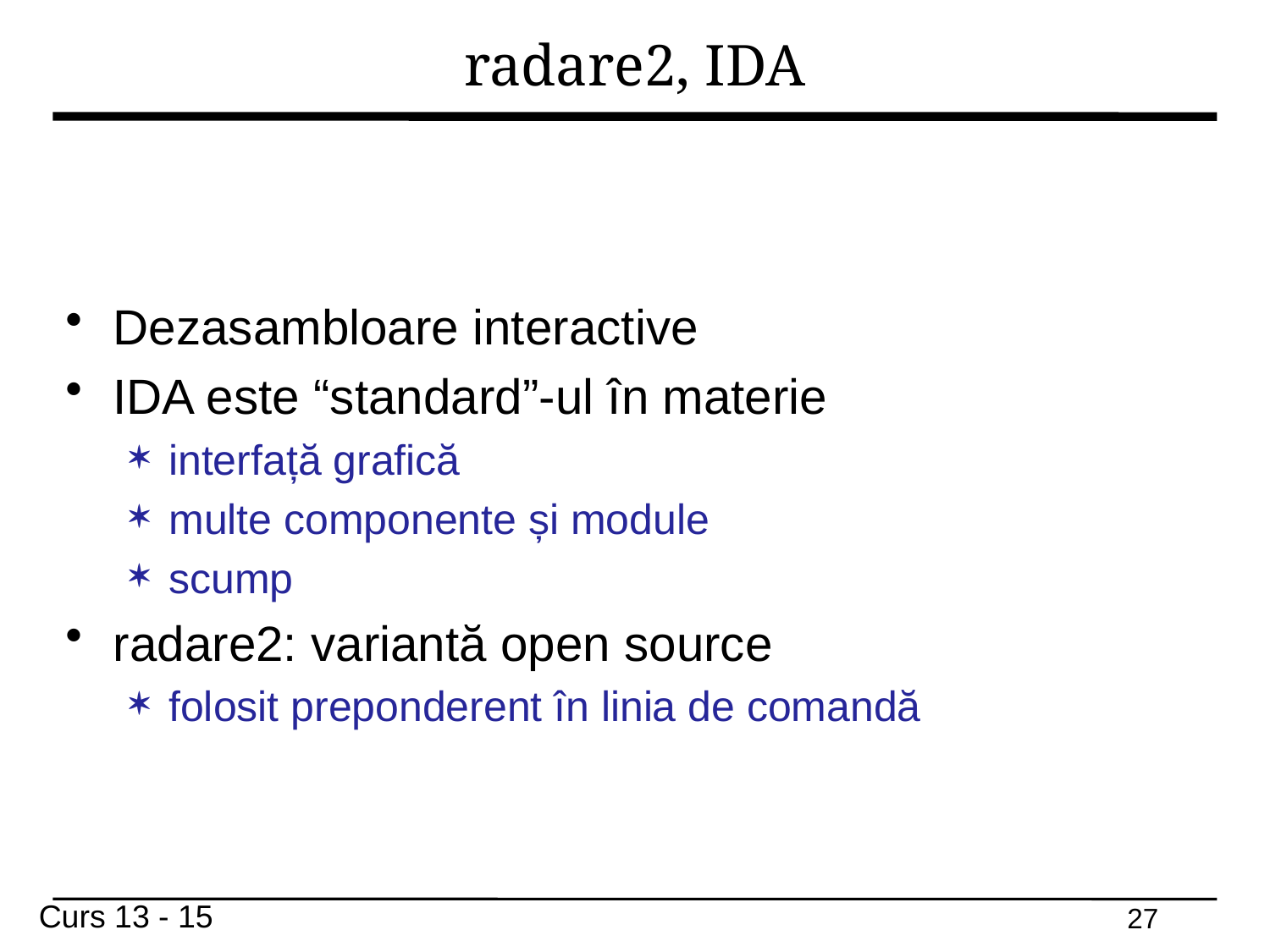

# radare2, IDA
Dezasambloare interactive
IDA este “standard”-ul în materie
interfață grafică
multe componente și module
scump
radare2: variantă open source
folosit preponderent în linia de comandă